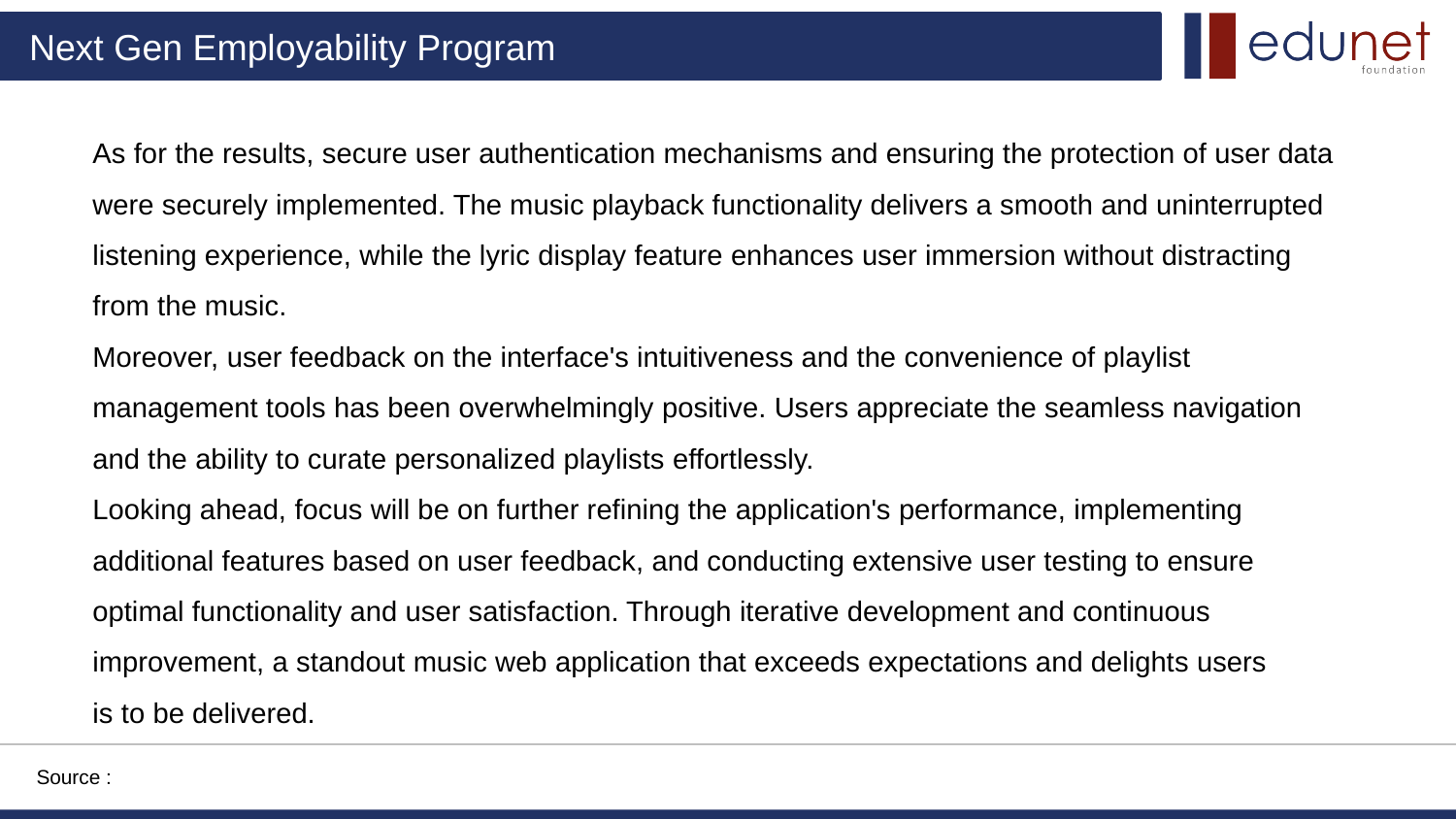

As for the results, secure user authentication mechanisms and ensuring the protection of user data were securely implemented. The music playback functionality delivers a smooth and uninterrupted listening experience, while the lyric display feature enhances user immersion without distracting from the music.
Moreover, user feedback on the interface's intuitiveness and the convenience of playlist management tools has been overwhelmingly positive. Users appreciate the seamless navigation and the ability to curate personalized playlists effortlessly.
Looking ahead, focus will be on further refining the application's performance, implementing additional features based on user feedback, and conducting extensive user testing to ensure optimal functionality and user satisfaction. Through iterative development and continuous improvement, a standout music web application that exceeds expectations and delights users
is to be delivered.

Source :